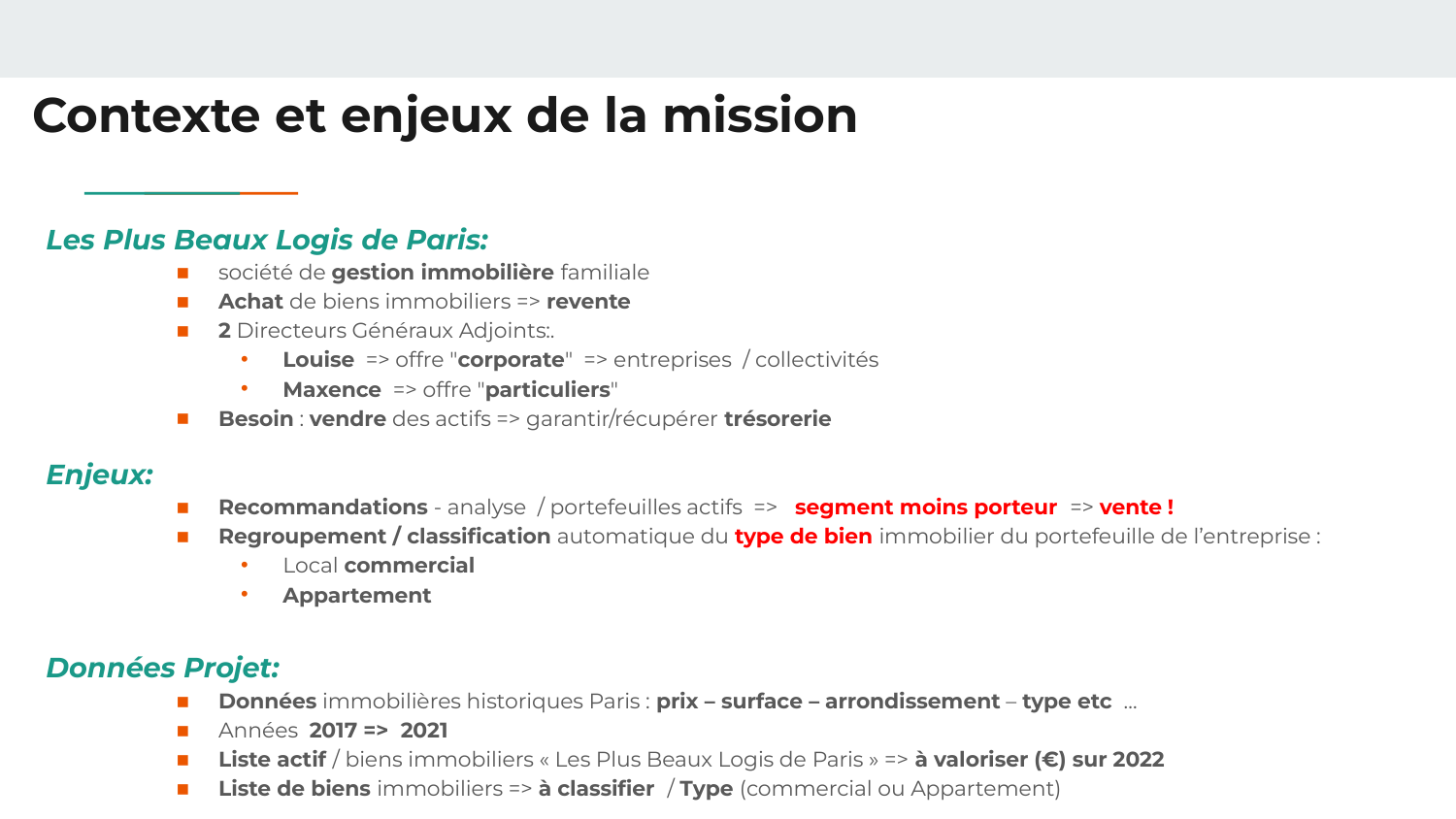

# Contexte et enjeux de la mission
Les Plus Beaux Logis de Paris:
société de gestion immobilière familiale
Achat de biens immobiliers => revente
2 Directeurs Généraux Adjoints:.
Louise  => offre "corporate"  => entreprises  / collectivités
Maxence  => offre "particuliers"
Besoin : vendre des actifs => garantir/récupérer trésorerie

Enjeux:
Recommandations - analyse  / portefeuilles actifs  =>   segment moins porteur  => vente !
Regroupement / classification automatique du type de bien immobilier du portefeuille de l’entreprise :
Local commercial
Appartement

Données Projet:
Données immobilières historiques Paris : prix – surface – arrondissement – type etc  …
Années  2017 =>  2021
Liste actif / biens immobiliers « Les Plus Beaux Logis de Paris » => à valoriser (€) sur 2022
Liste de biens immobiliers => à classifier  / Type (commercial ou Appartement)